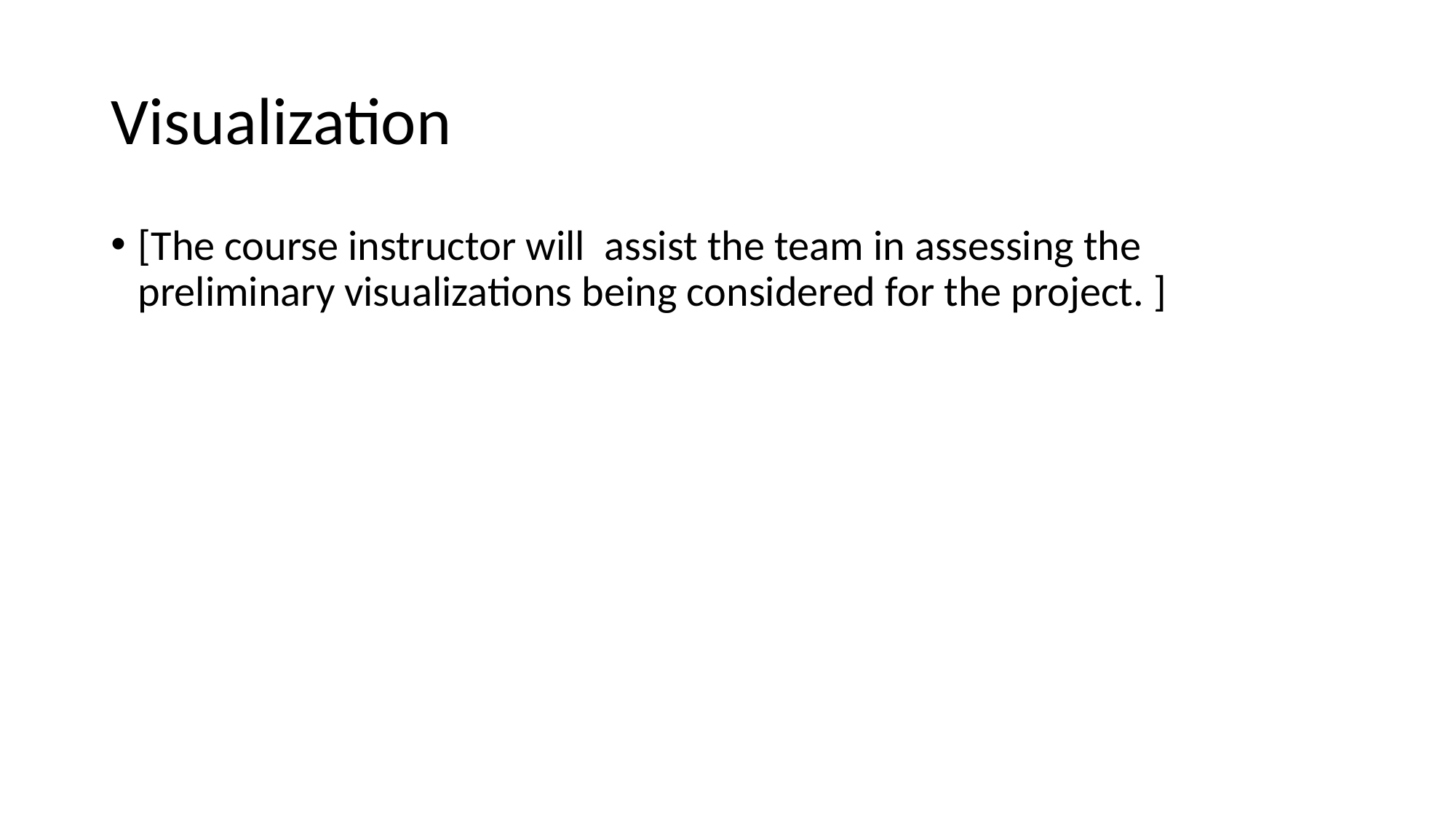

# Visualization
[The course instructor will  assist the team in assessing the preliminary visualizations being considered for the project. ]